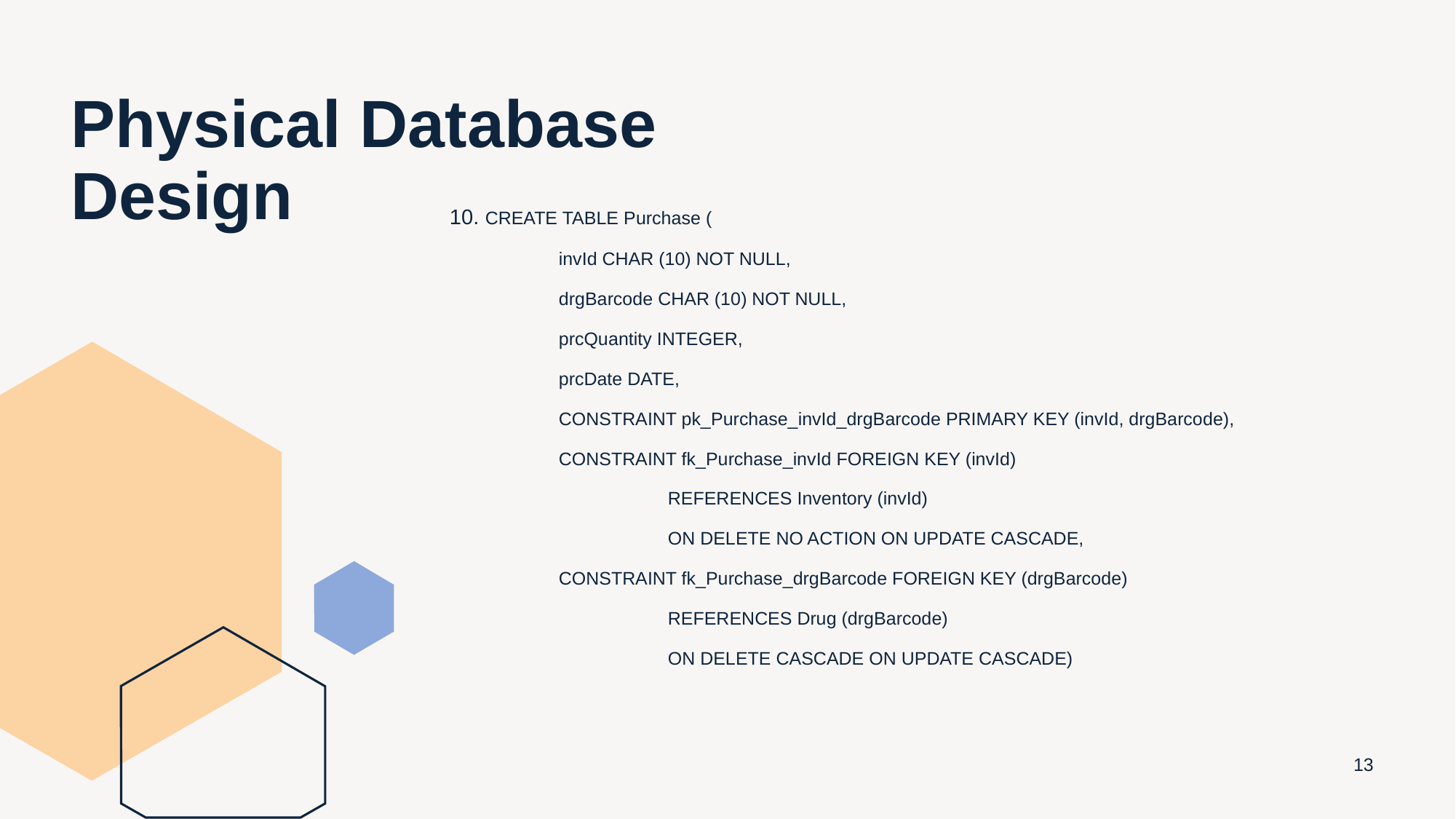

# Physical Database Design
10. CREATE TABLE Purchase (
	invId CHAR (10) NOT NULL,
	drgBarcode CHAR (10) NOT NULL,
	prcQuantity INTEGER,
	prcDate DATE,
	CONSTRAINT pk_Purchase_invId_drgBarcode PRIMARY KEY (invId, drgBarcode),
	CONSTRAINT fk_Purchase_invId FOREIGN KEY (invId)
		REFERENCES Inventory (invId)
		ON DELETE NO ACTION ON UPDATE CASCADE,
	CONSTRAINT fk_Purchase_drgBarcode FOREIGN KEY (drgBarcode)
		REFERENCES Drug (drgBarcode)
		ON DELETE CASCADE ON UPDATE CASCADE)

13